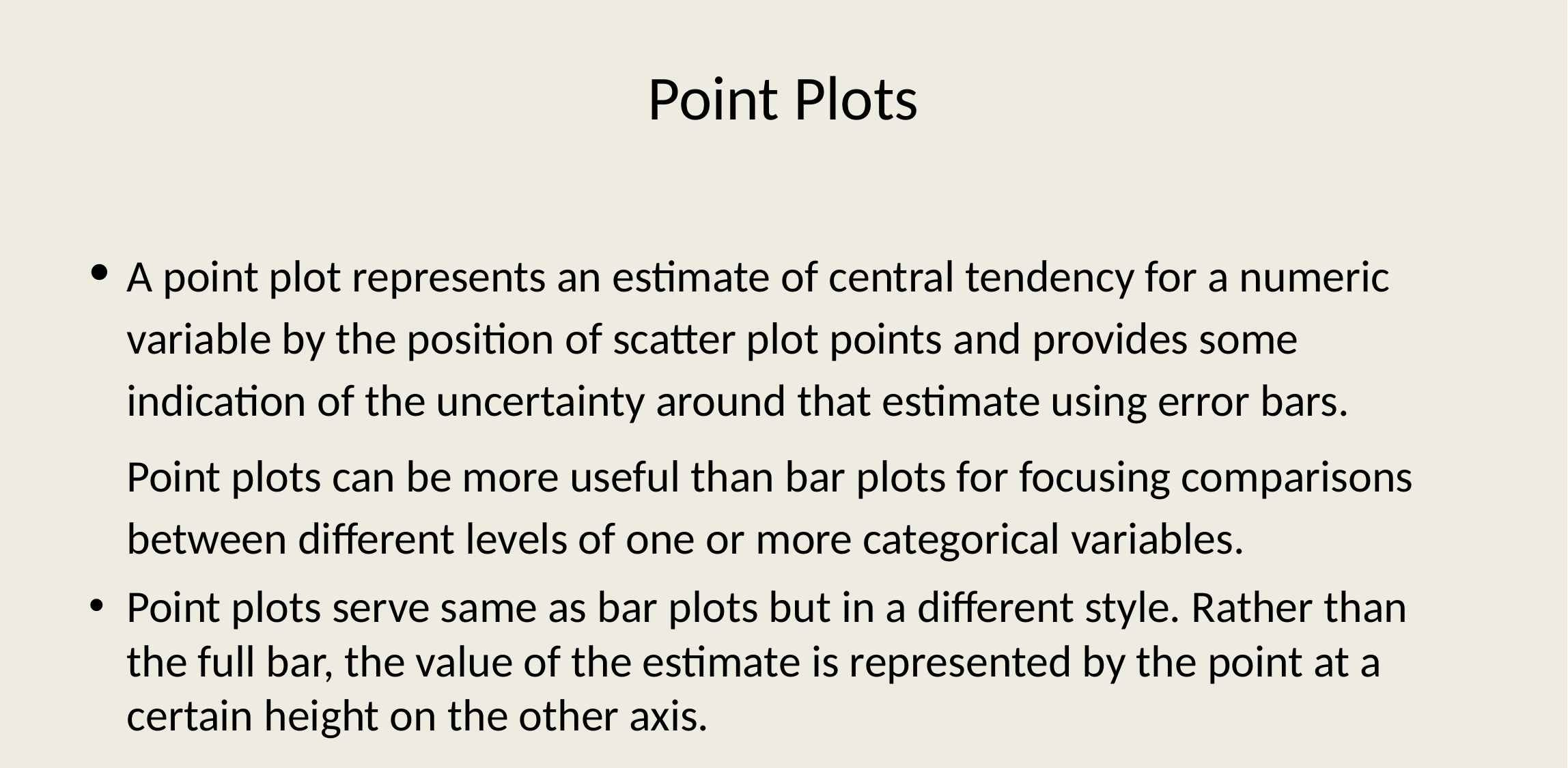

# Point Plots

A point plot represents an estimate of central tendency for a numeric variable by the position of scatter plot points and provides some indication of the uncertainty around that estimate using error bars.
Point plots can be more useful than bar plots for focusing comparisons between different levels of one or more categorical variables.
Point plots serve same as bar plots but in a different style. Rather than the full bar, the value of the estimate is represented by the point at a certain height on the other axis.